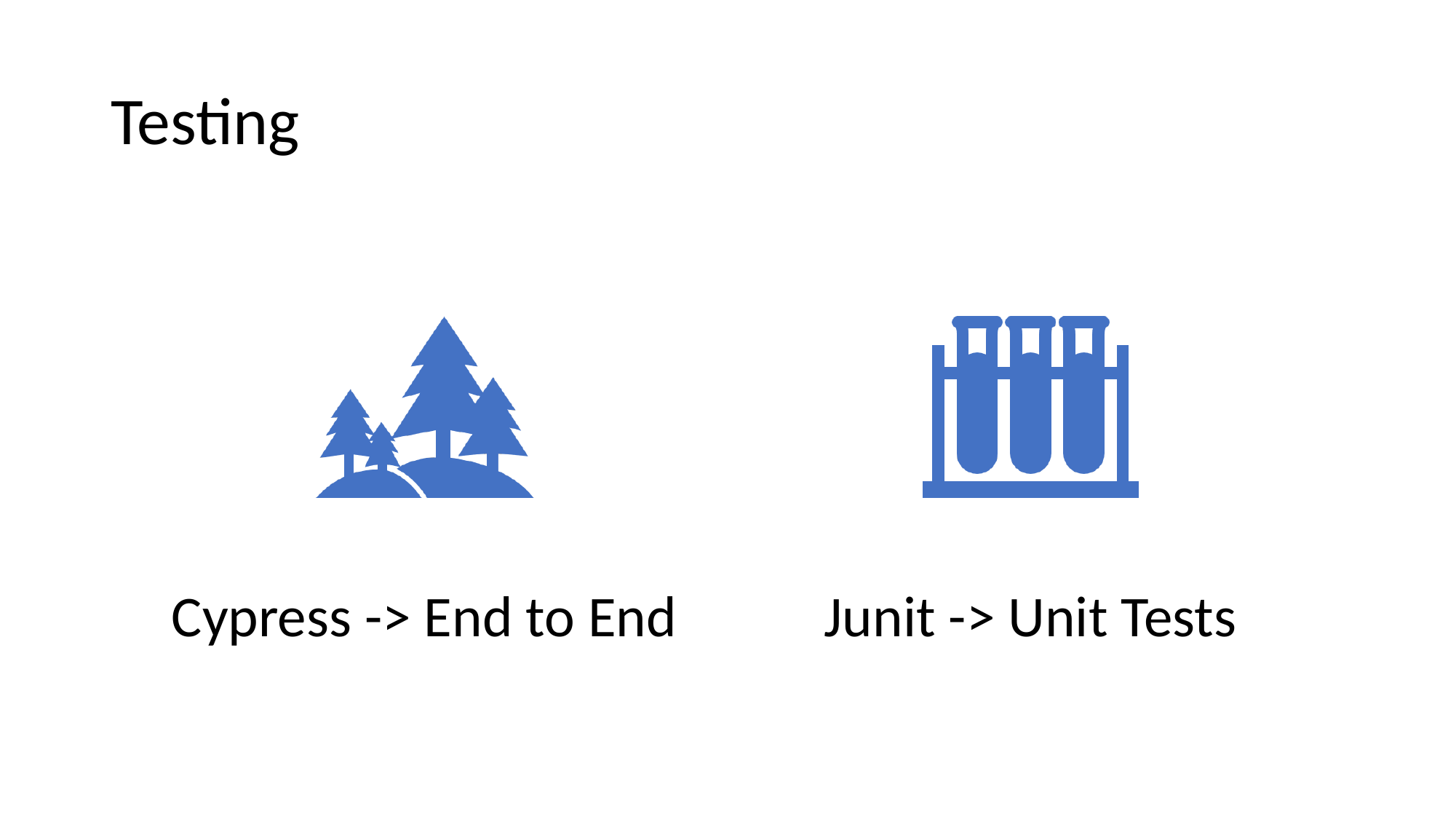

# Testing
Cypress -> End to End
Junit -> Unit Tests